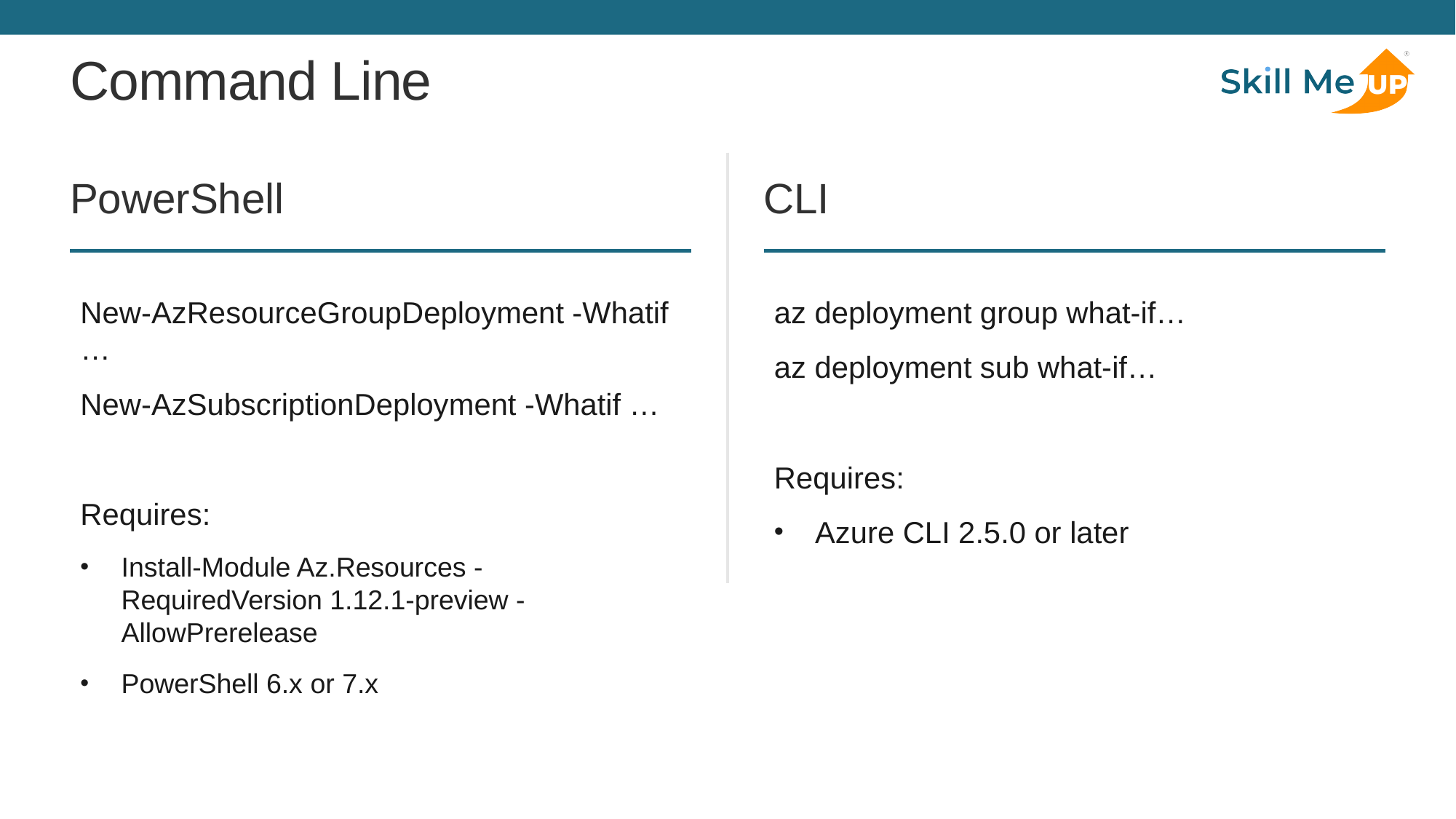

# Command Line
PowerShell
CLI
New-AzResourceGroupDeployment -Whatif …
New-AzSubscriptionDeployment -Whatif …

Requires:
Install-Module Az.Resources -RequiredVersion 1.12.1-preview -AllowPrerelease
PowerShell 6.x or 7.x

az deployment group what-if…
az deployment sub what-if…

Requires:
Azure CLI 2.5.0 or later